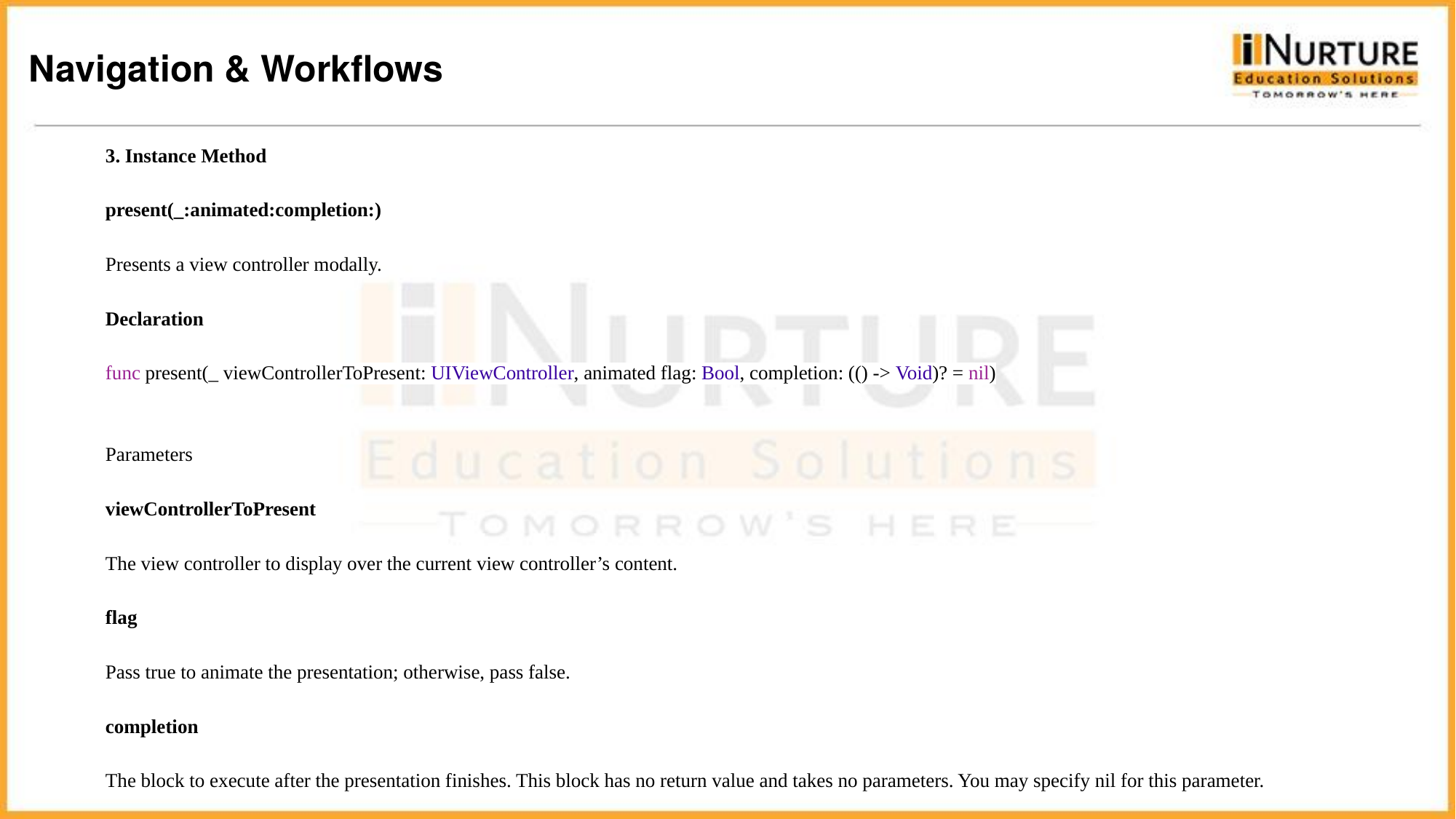

Navigation & Workflows
3. Instance Method

present(_:animated:completion:)

Presents a view controller modally.

Declaration

func present(_ viewControllerToPresent: UIViewController, animated flag: Bool, completion: (() -> Void)? = nil)

Parameters

viewControllerToPresent

The view controller to display over the current view controller’s content.

flag

Pass true to animate the presentation; otherwise, pass false.

completion

The block to execute after the presentation finishes. This block has no return value and takes no parameters. You may specify nil for this parameter.